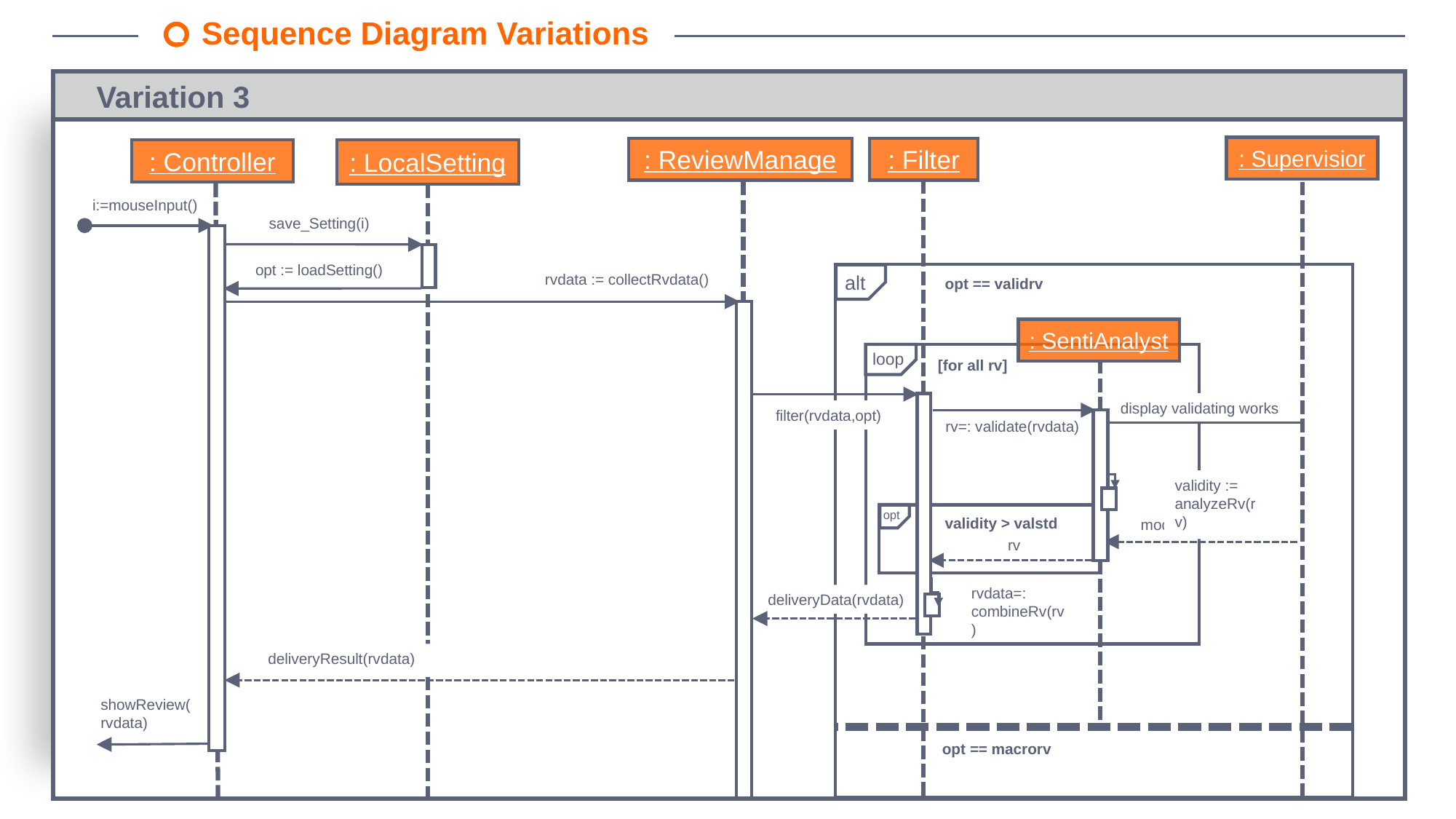

Sequence Diagram Variations
1

Variation 3
zzzz
: Supervisior
: ReviewManage
: Filter
: LocalSetting
: Controller
i:=mouseInput()
save_Setting(i)

opt := loadSetting()
rvdata := collectRvdata()
BBBB
alt

opt == validrv

: SentiAnalyst
loop

[for all rv]
display validating works

filter(rvdata,opt)

rv=: validate(rvdata)
validity :=
analyzeRv(rv)

opt

validity > valstd
modify & improve
rv
rvdata=: combineRv(rv)
deliveryData(rvdata)

deliveryResult(rvdata)
showReview(rvdata)
opt == macrorv